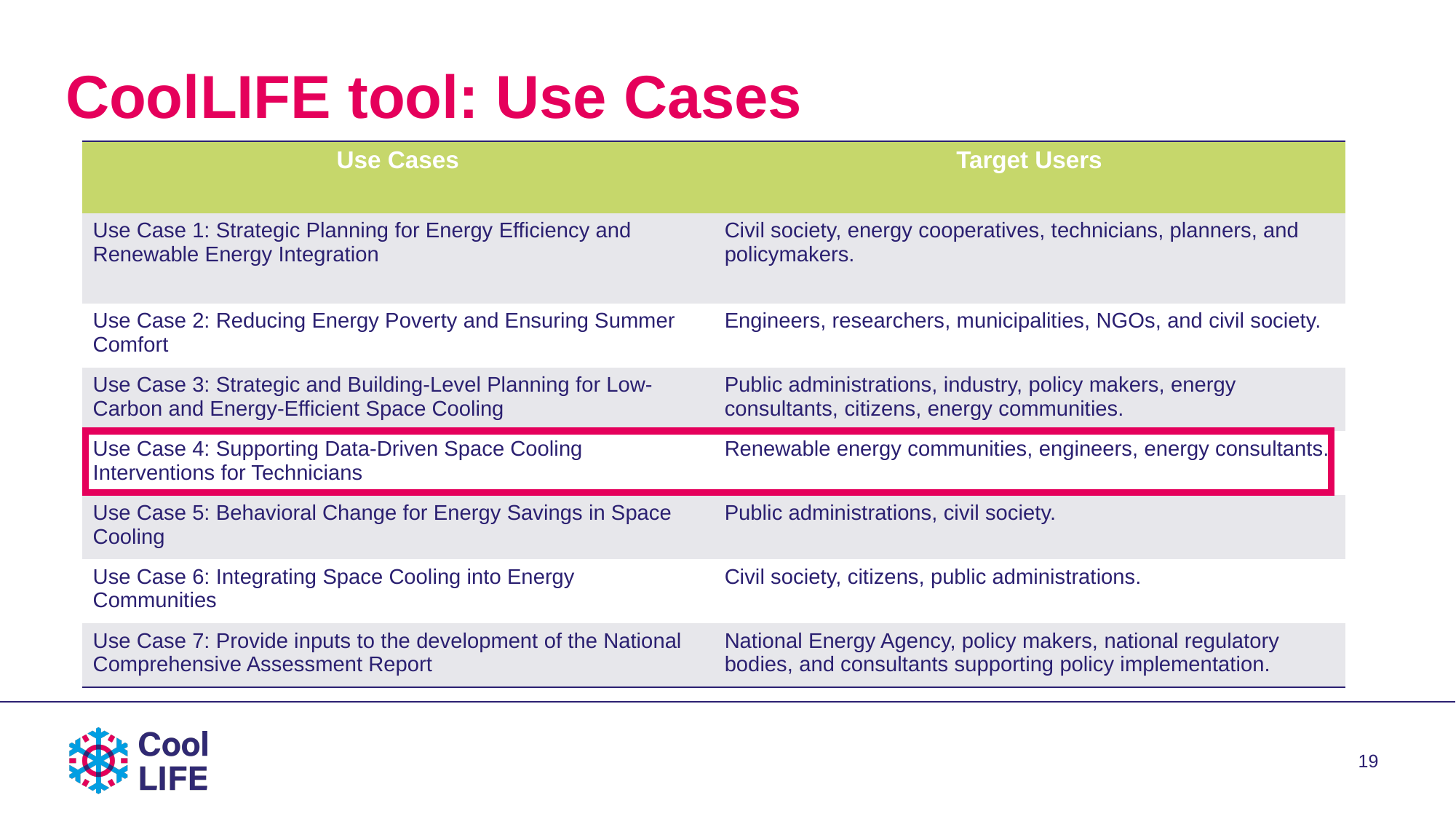

# CoolLIFE tool: Use Cases
| Use Cases | Target Users |
| --- | --- |
| Use Case 1: Strategic Planning for Energy Efficiency and Renewable Energy Integration | Civil society, energy cooperatives, technicians, planners, and policymakers. |
| Use Case 2: Reducing Energy Poverty and Ensuring Summer Comfort | Engineers, researchers, municipalities, NGOs, and civil society. |
| Use Case 3: Strategic and Building-Level Planning for Low-Carbon and Energy-Efficient Space Cooling | Public administrations, industry, policy makers, energy consultants, citizens, energy communities. |
| Use Case 4: Supporting Data-Driven Space Cooling Interventions for Technicians | Renewable energy communities, engineers, energy consultants. |
| Use Case 5: Behavioral Change for Energy Savings in Space Cooling | Public administrations, civil society. |
| Use Case 6: Integrating Space Cooling into Energy Communities | Civil society, citizens, public administrations. |
| Use Case 7: Provide inputs to the development of the National Comprehensive Assessment Report | National Energy Agency, policy makers, national regulatory bodies, and consultants supporting policy implementation. |

19